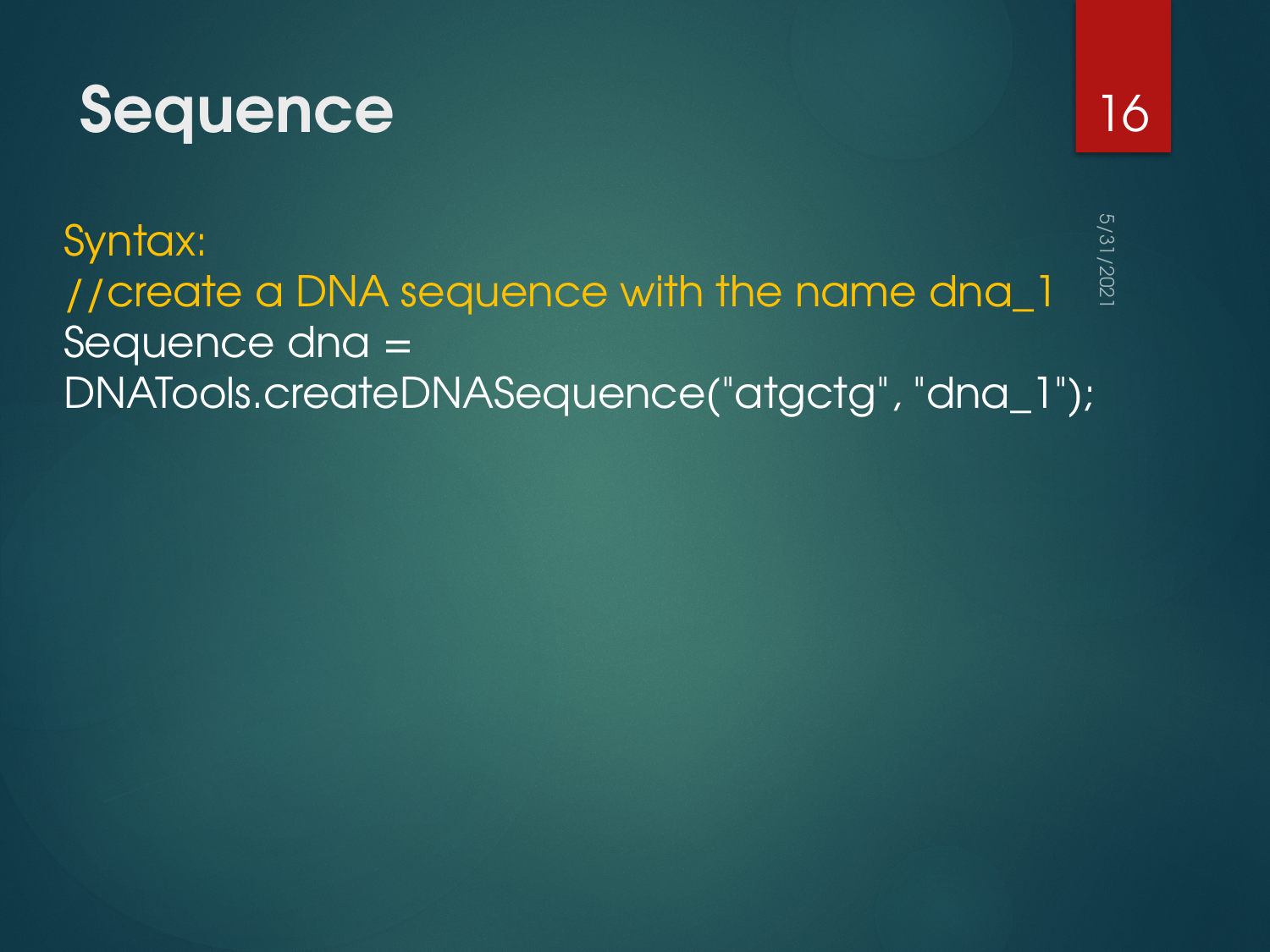

16
# Sequence
Syntax:
//create a DNA sequence with the name dna_1
Sequence dna = DNATools.createDNASequence("atgctg", "dna_1");
5/31/2021